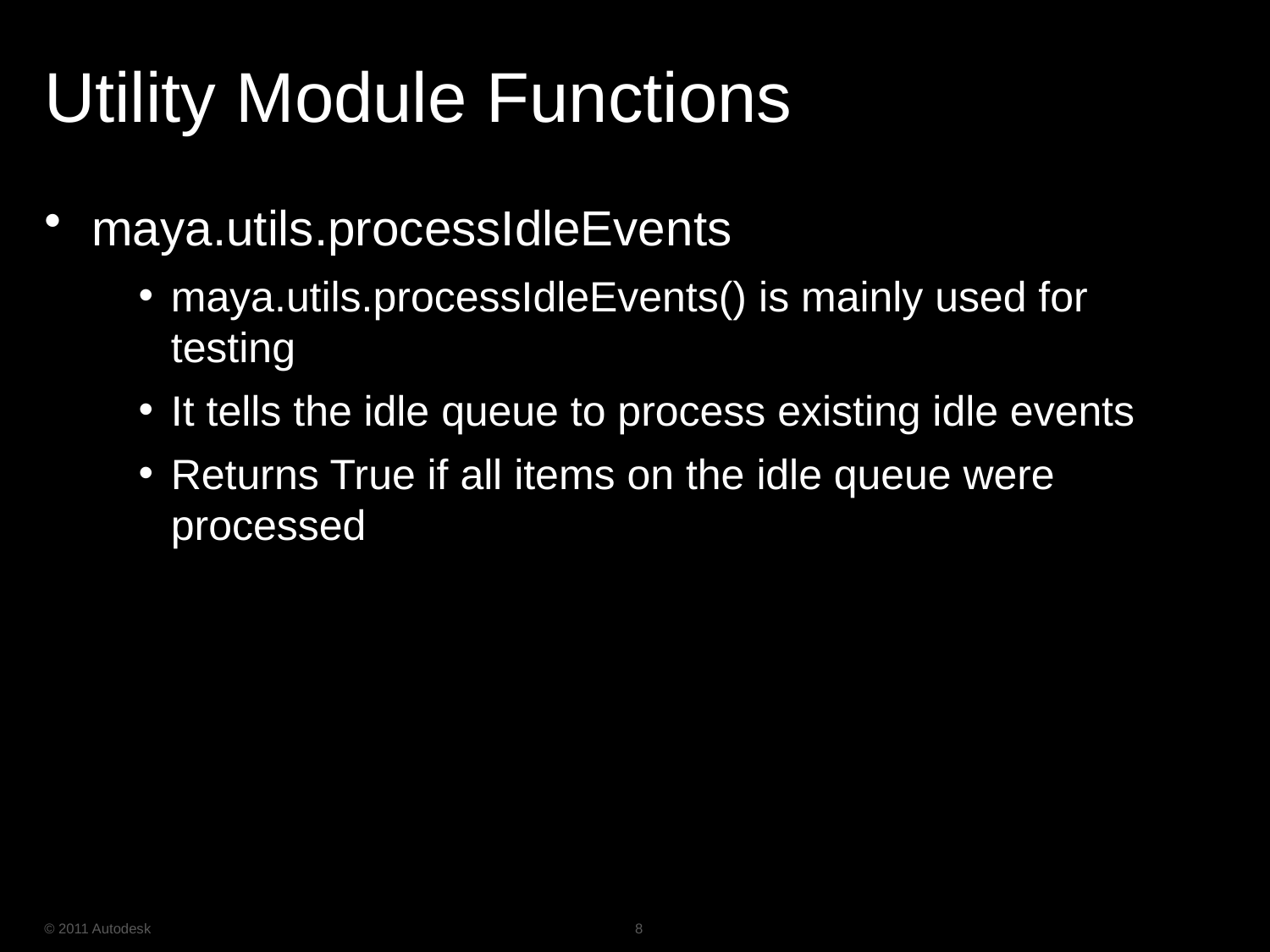

# Utility Module Functions
maya.utils.processIdleEvents
maya.utils.processIdleEvents() is mainly used for testing
It tells the idle queue to process existing idle events
Returns True if all items on the idle queue were processed